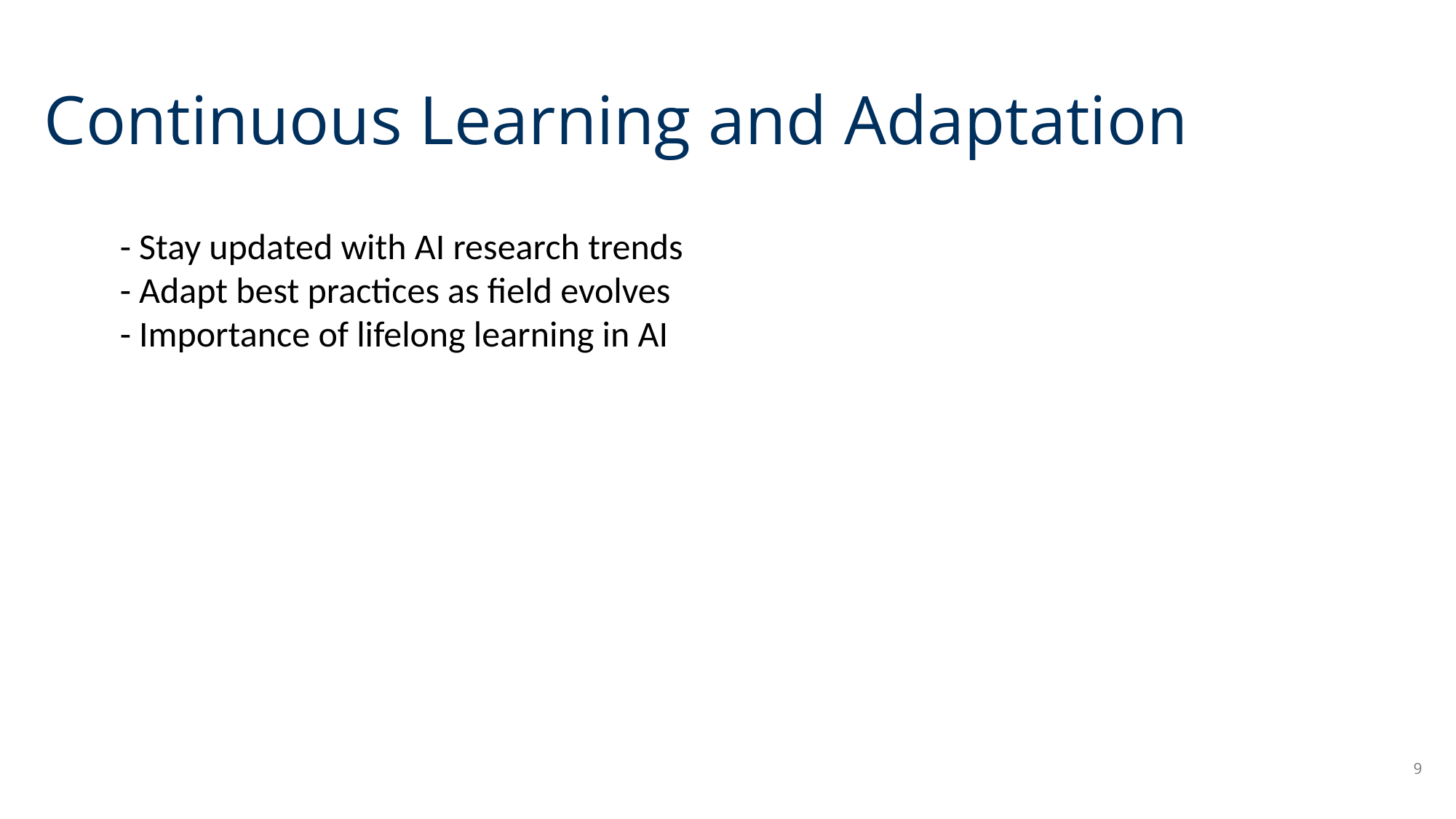

# Continuous Learning and Adaptation
- Stay updated with AI research trends
- Adapt best practices as field evolves
- Importance of lifelong learning in AI